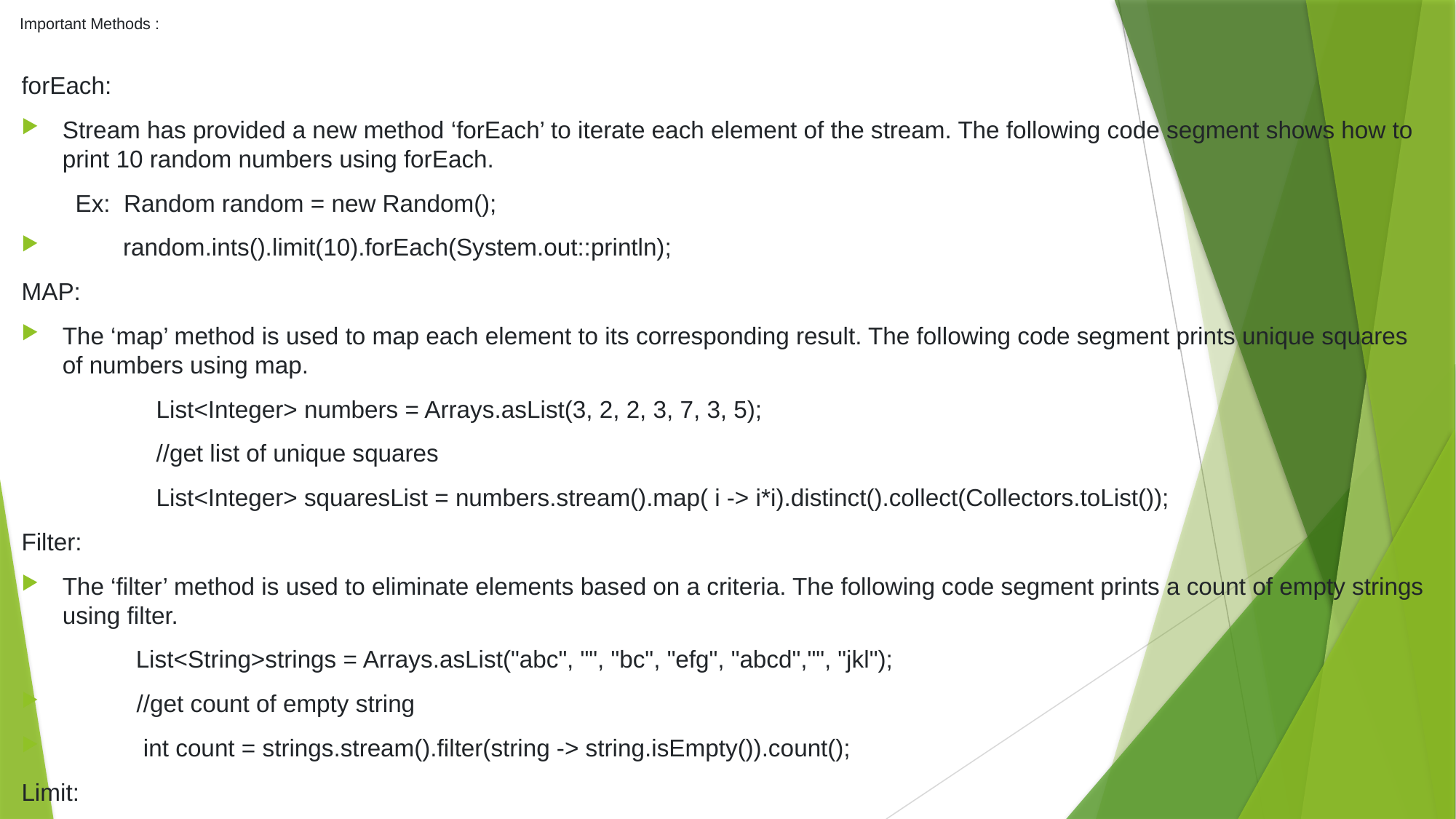

# Important Methods :
forEach:
Stream has provided a new method ‘forEach’ to iterate each element of the stream. The following code segment shows how to print 10 random numbers using forEach.
        Ex:  Random random = new Random();
         random.ints().limit(10).forEach(System.out::println);
MAP:
The ‘map’ method is used to map each element to its corresponding result. The following code segment prints unique squares of numbers using map.
                    List<Integer> numbers = Arrays.asList(3, 2, 2, 3, 7, 3, 5);
                    //get list of unique squares
                    List<Integer> squaresList = numbers.stream().map( i -> i*i).distinct().collect(Collectors.toList());
Filter:
The ‘filter’ method is used to eliminate elements based on a criteria. The following code segment prints a count of empty strings using filter.
                 List<String>strings = Arrays.asList("abc", "", "bc", "efg", "abcd","", "jkl");
           //get count of empty string
            int count = strings.stream().filter(string -> string.isEmpty()).count();
Limit:
The ‘limit’ method is used to reduce the size of the stream. The following code segment shows how to print 10 random numbers using limit.
                             Random random = new Random();
                             random.ints().limit(10).forEach(System.out::println);

Sorted:
The ‘sorted’ method is used to sort the stream. The following code segment shows how to print 10 random numbers in a sorted order.
                           Random random = new Random();
                            random.ints().limit(10).sorted().forEach(System.out::println);